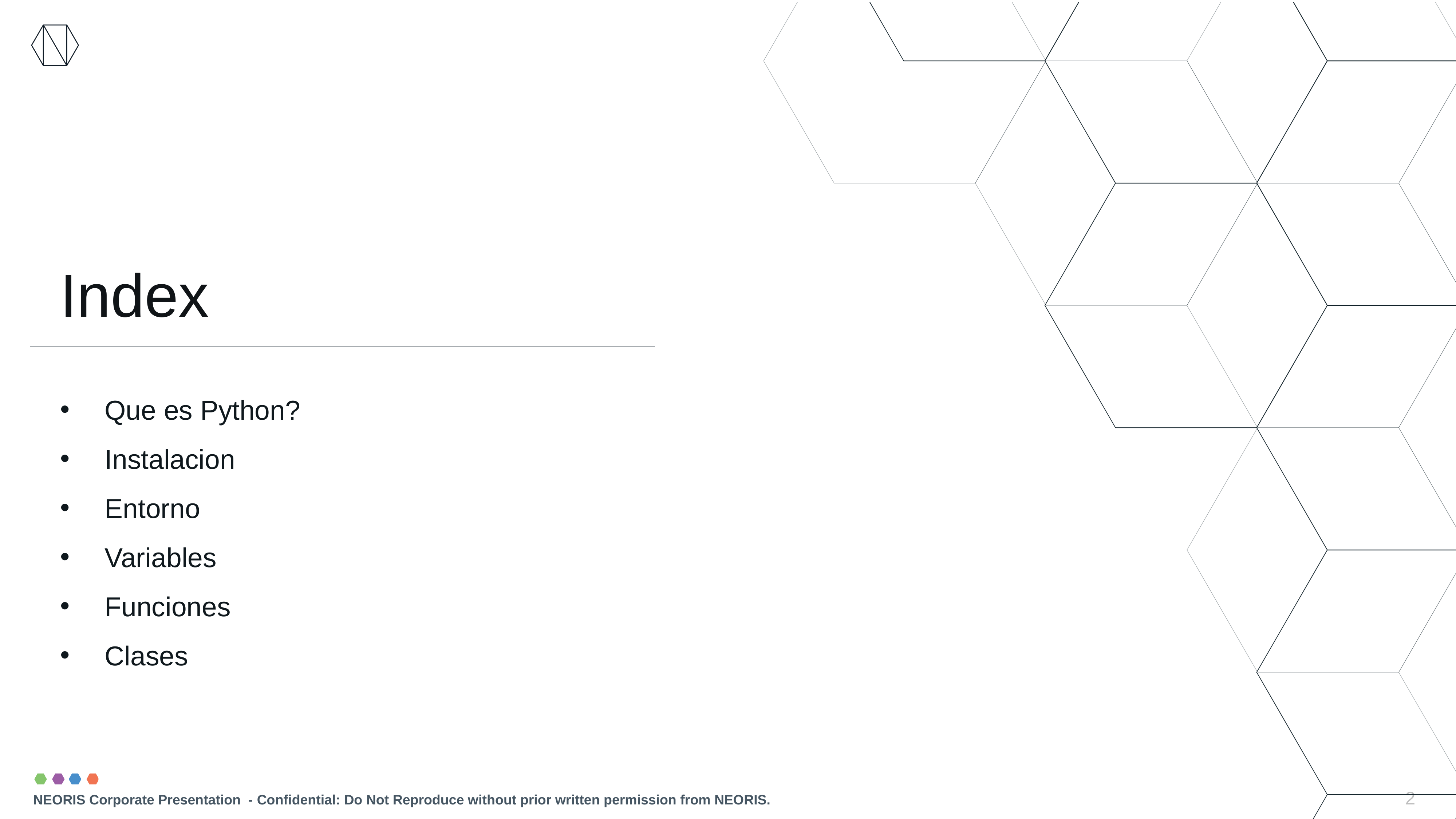

Que es Python?
Instalacion
Entorno
Variables
Funciones
Clases